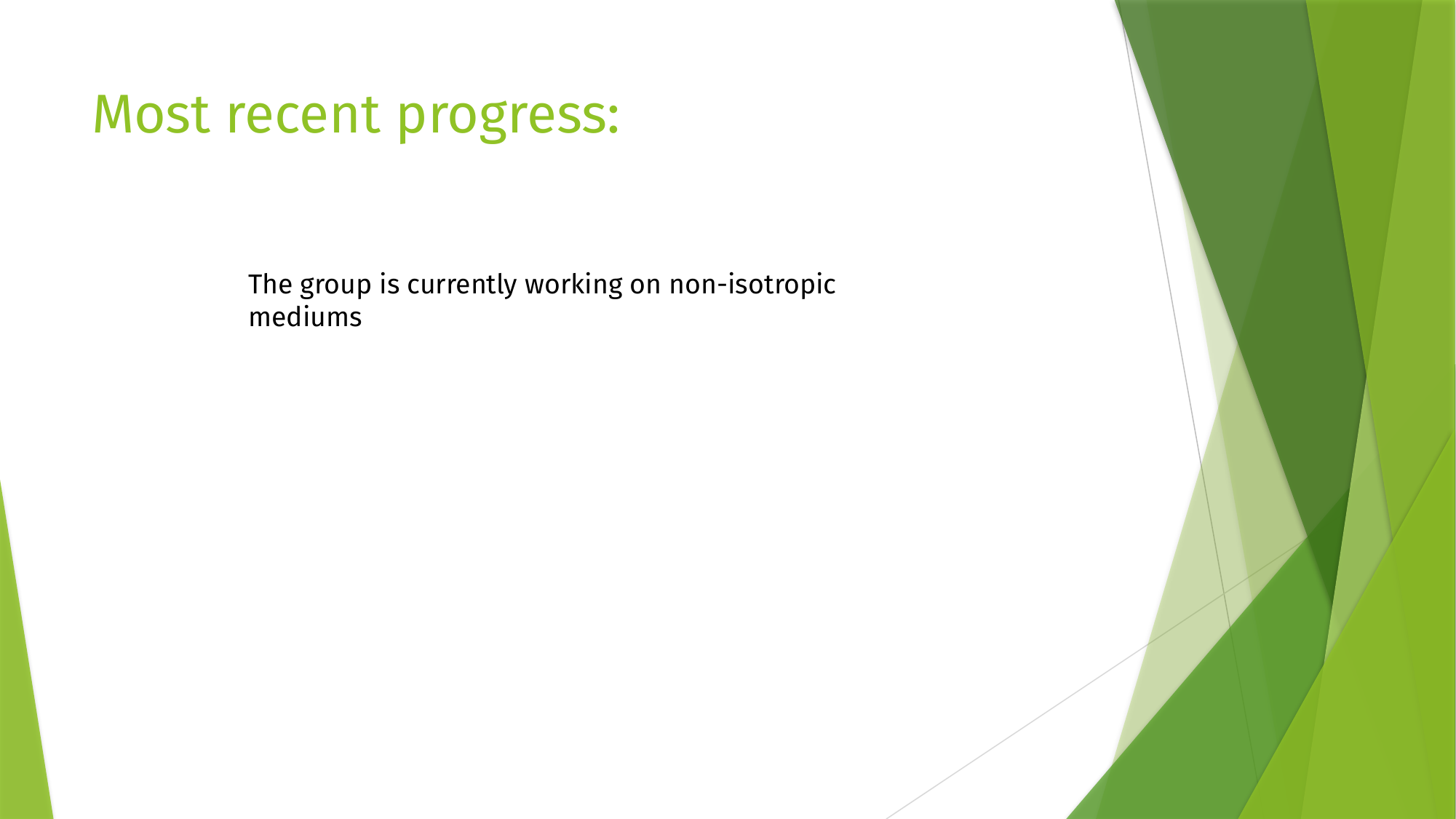

# Most recent progress:
The group is currently working on non-isotropic mediums